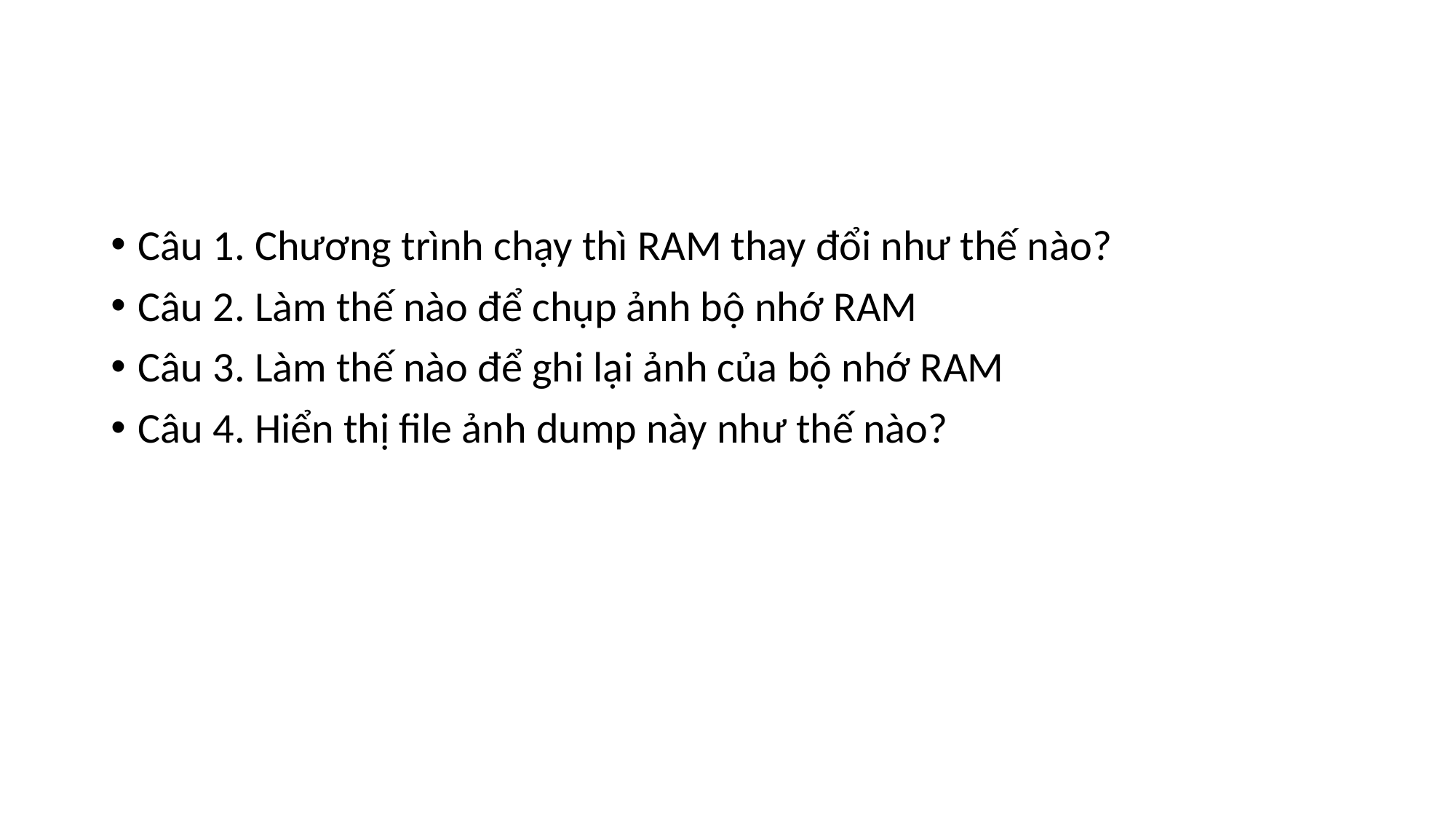

#
Câu 1. Chương trình chạy thì RAM thay đổi như thế nào?
Câu 2. Làm thế nào để chụp ảnh bộ nhớ RAM
Câu 3. Làm thế nào để ghi lại ảnh của bộ nhớ RAM
Câu 4. Hiển thị file ảnh dump này như thế nào?